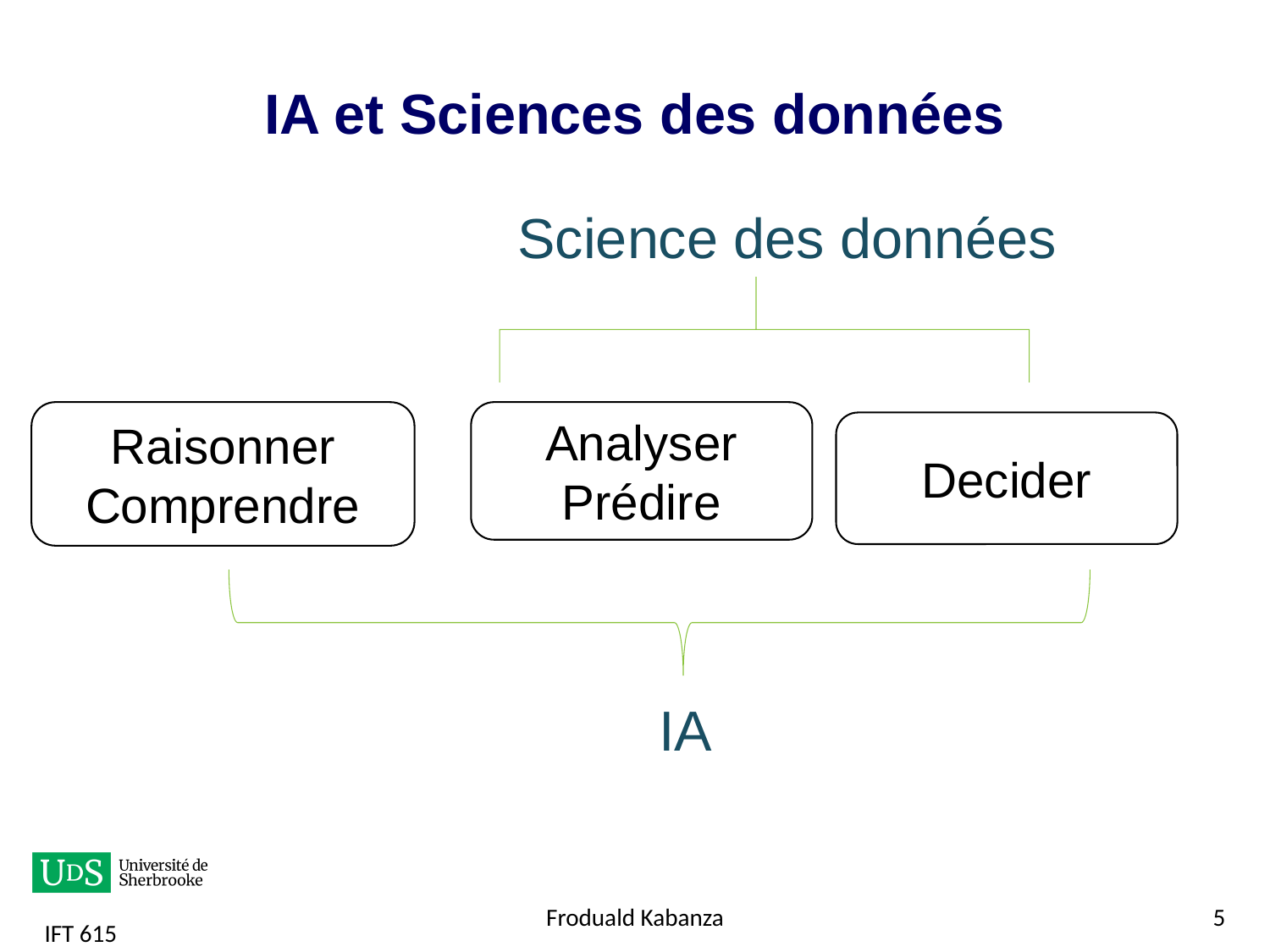

# IA et Sciences des données

Science des données
Raisonner
Comprendre
Analyser
Prédire
Decider
IA
Froduald Kabanza
5
IFT 615